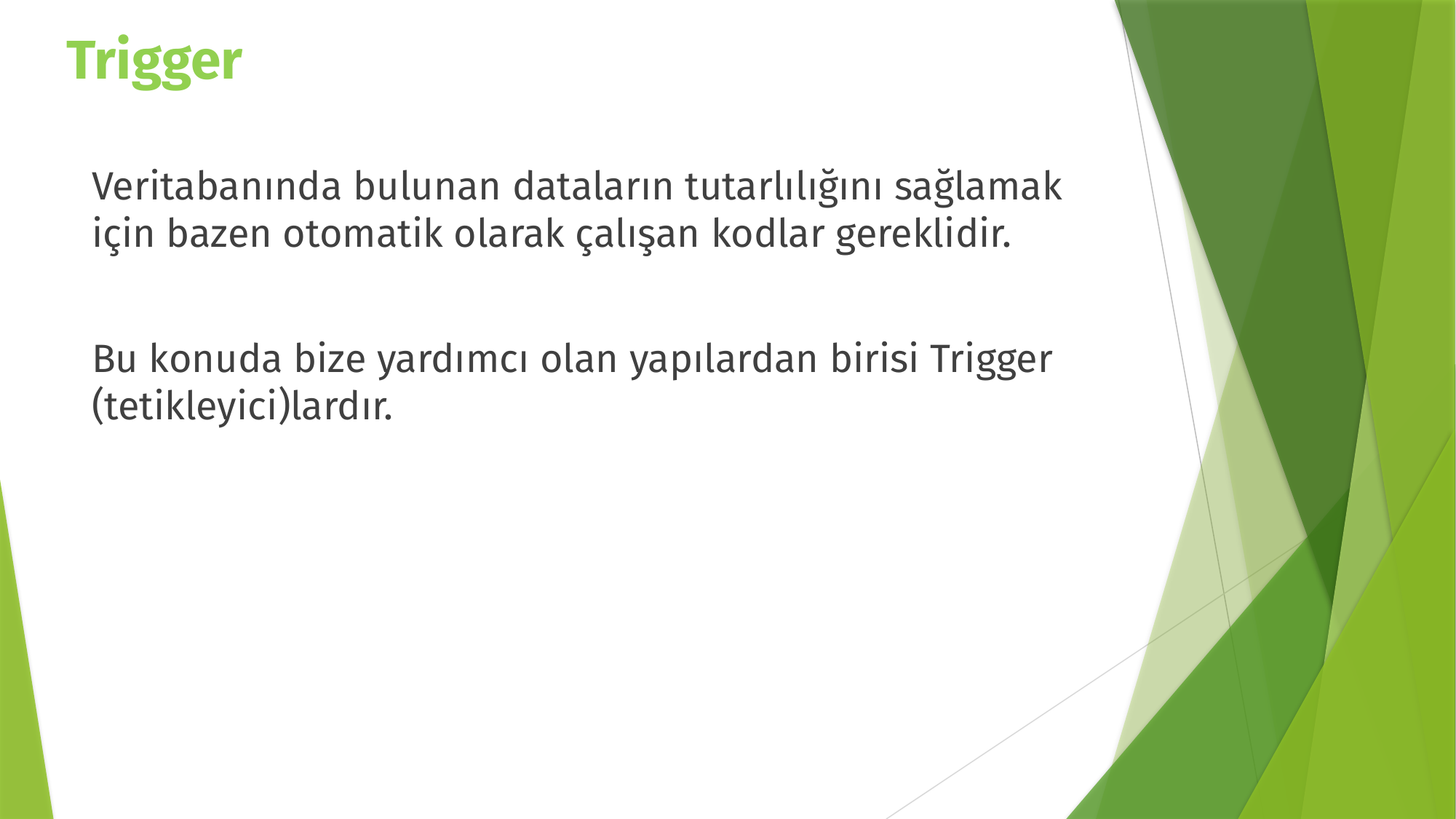

# Trigger
Veritabanında bulunan dataların tutarlılığını sağlamak için bazen otomatik olarak çalışan kodlar gereklidir.

Bu konuda bize yardımcı olan yapılardan birisi Trigger (tetikleyici)lardır.